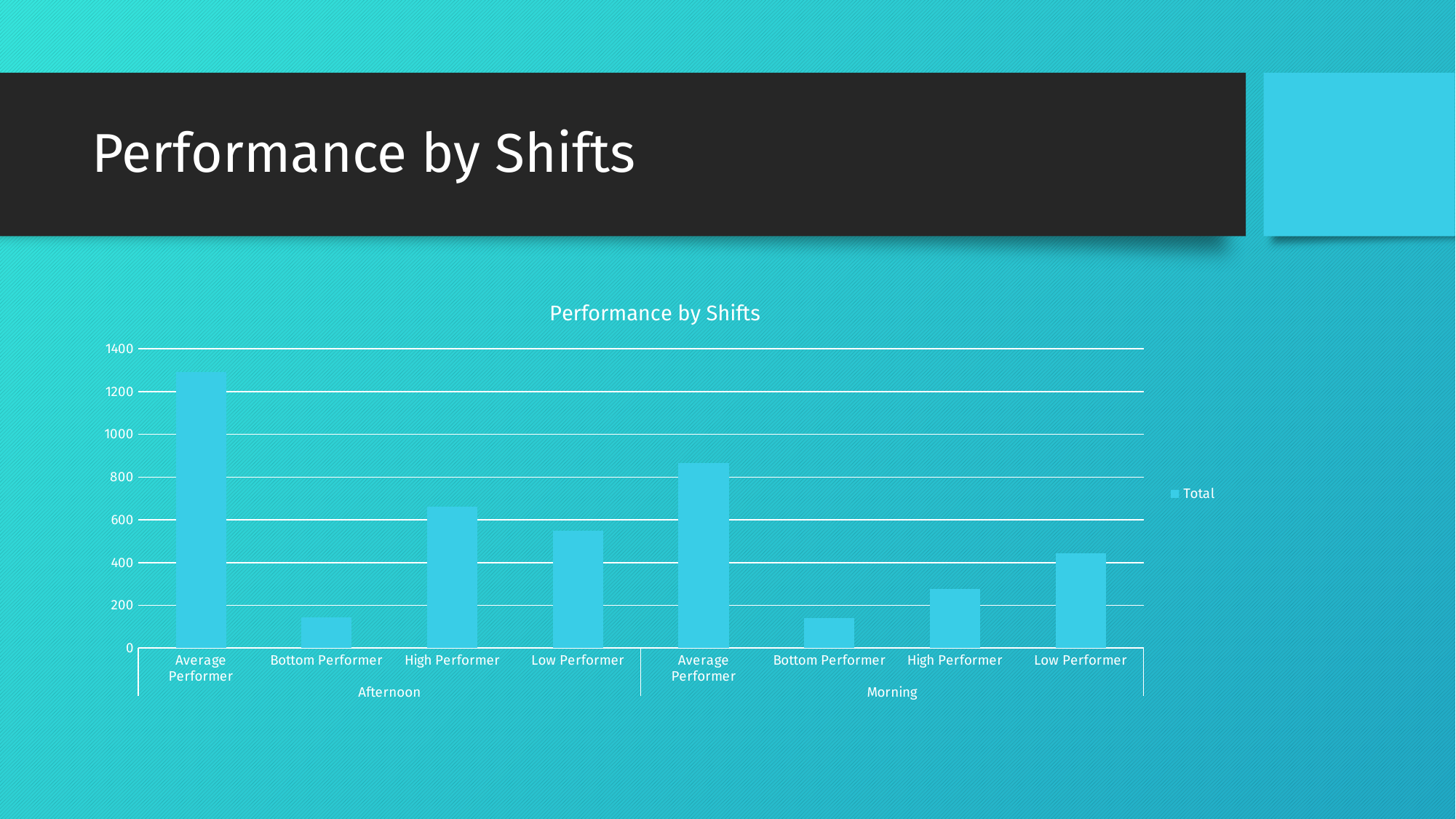

# Performance by Shifts

### Chart: Performance by Shifts

| Category | Total |
|---|---|
| Average Performer | 1292.0 |
| Bottom Performer | 143.0 |
| High Performer | 662.0 |
| Low Performer | 550.0 |
| Average Performer | 867.0 |
| Bottom Performer | 142.0 |
| High Performer | 278.0 |
| Low Performer | 445.0 |